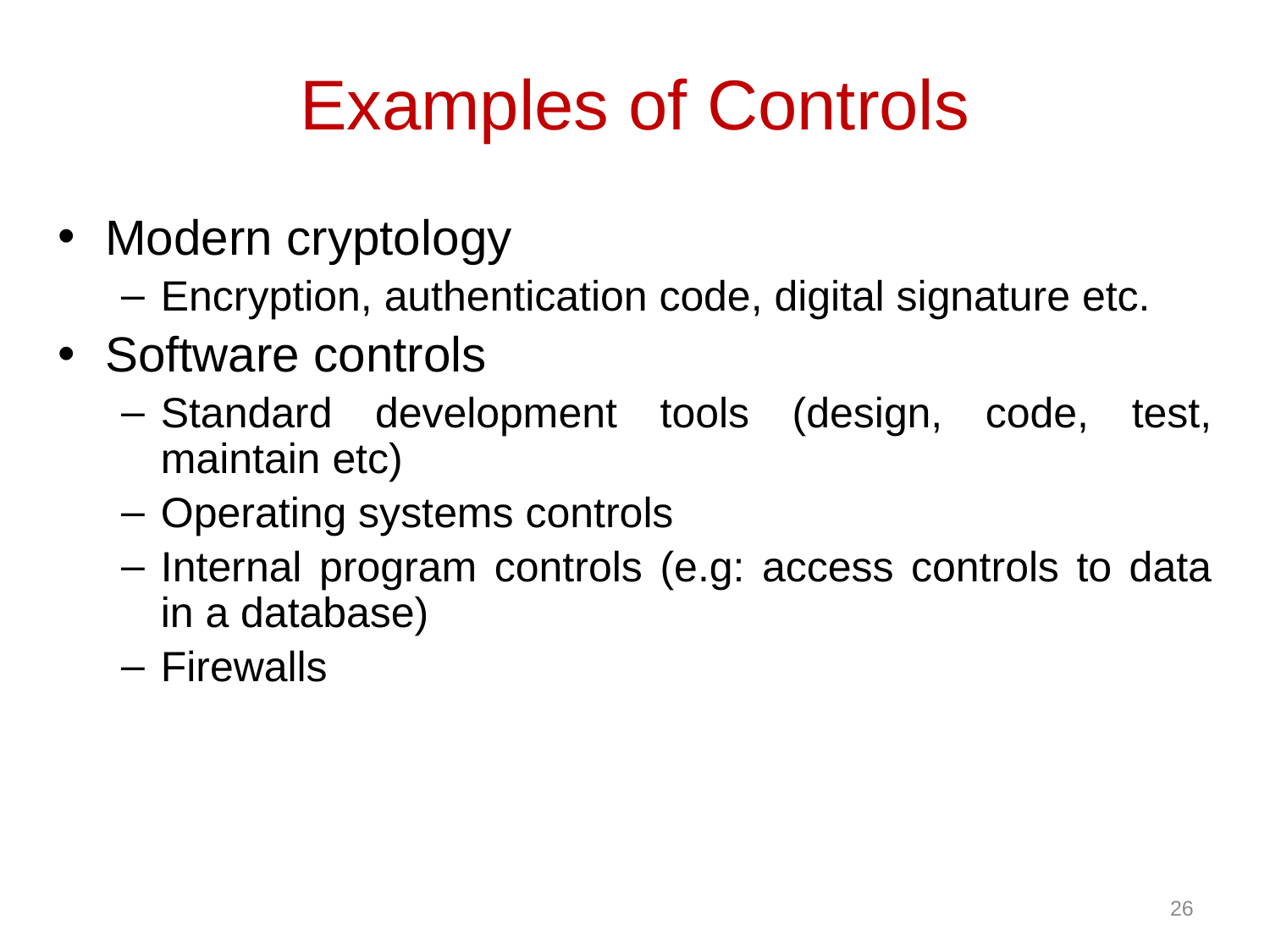

# Examples of Controls
Modern cryptology
Encryption, authentication code, digital signature etc.
Software controls
Standard development tools (design, code, test, maintain etc)
Operating systems controls
Internal program controls (e.g: access controls to data in a database)
Firewalls
26